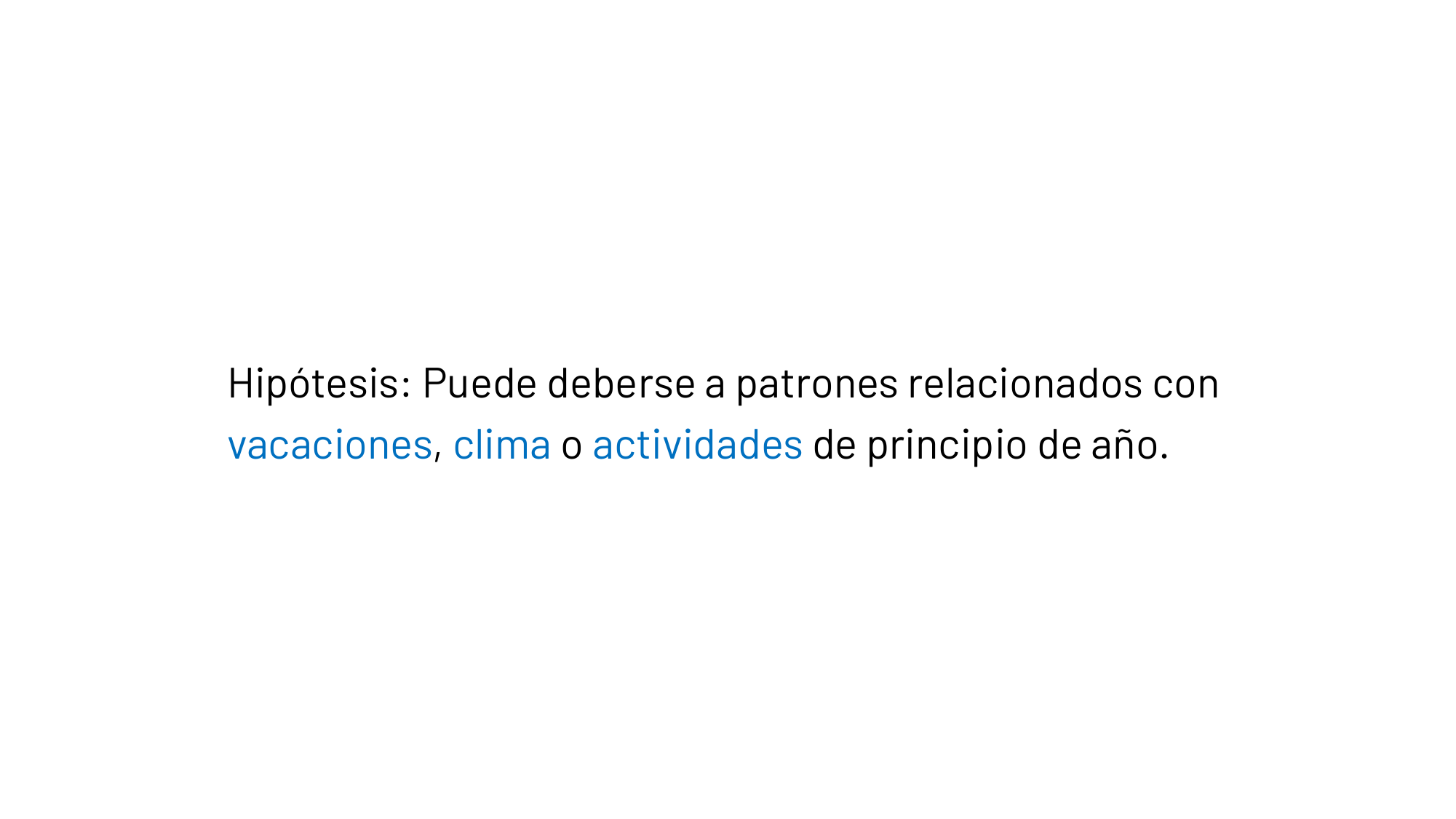

Hipótesis: Puede deberse a patrones relacionados con vacaciones, clima o actividades de principio de año.